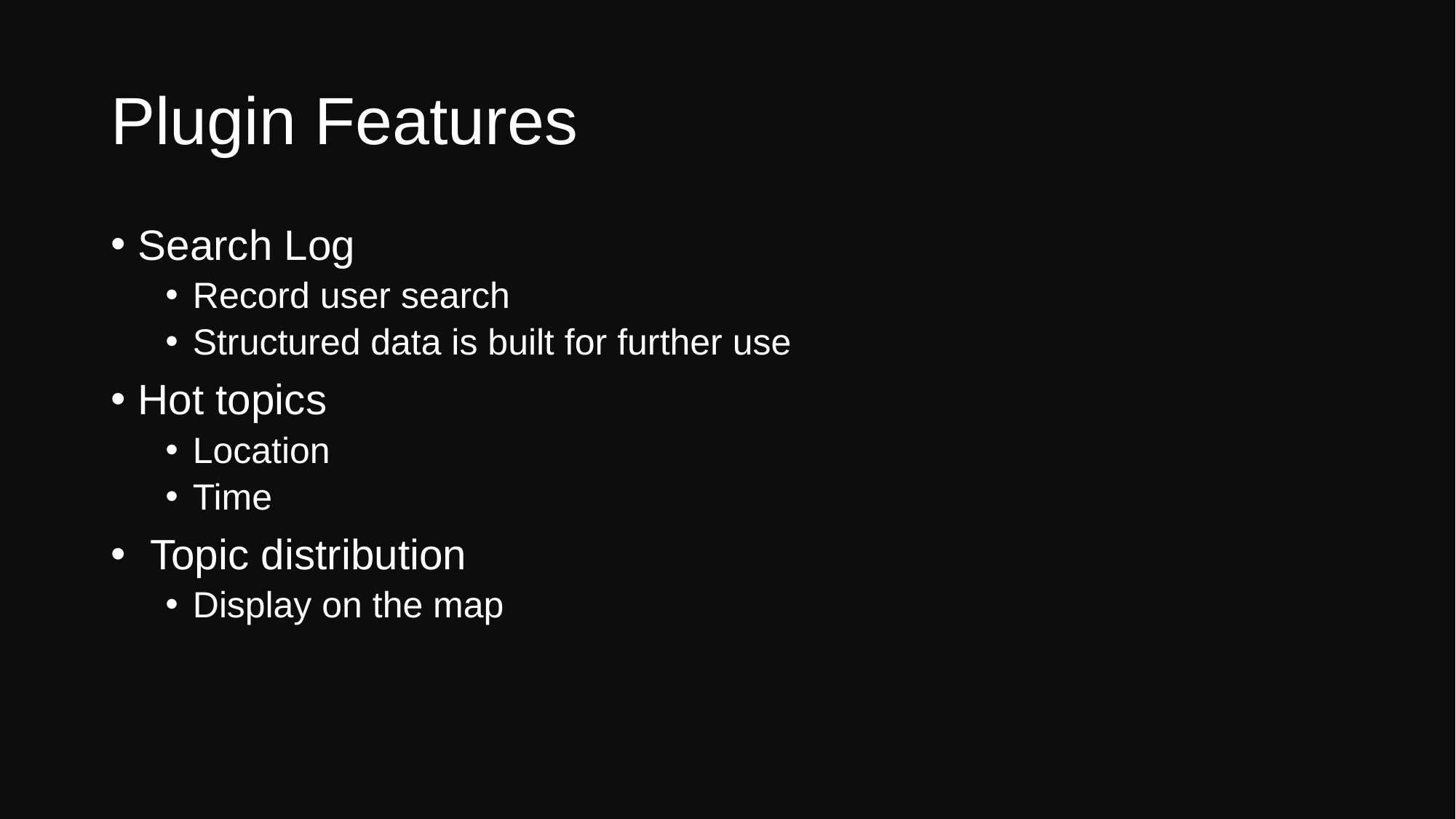

# Plugin Features
Search Log
Record user search
Structured data is built for further use
Hot topics
Location
Time
 Topic distribution
Display on the map